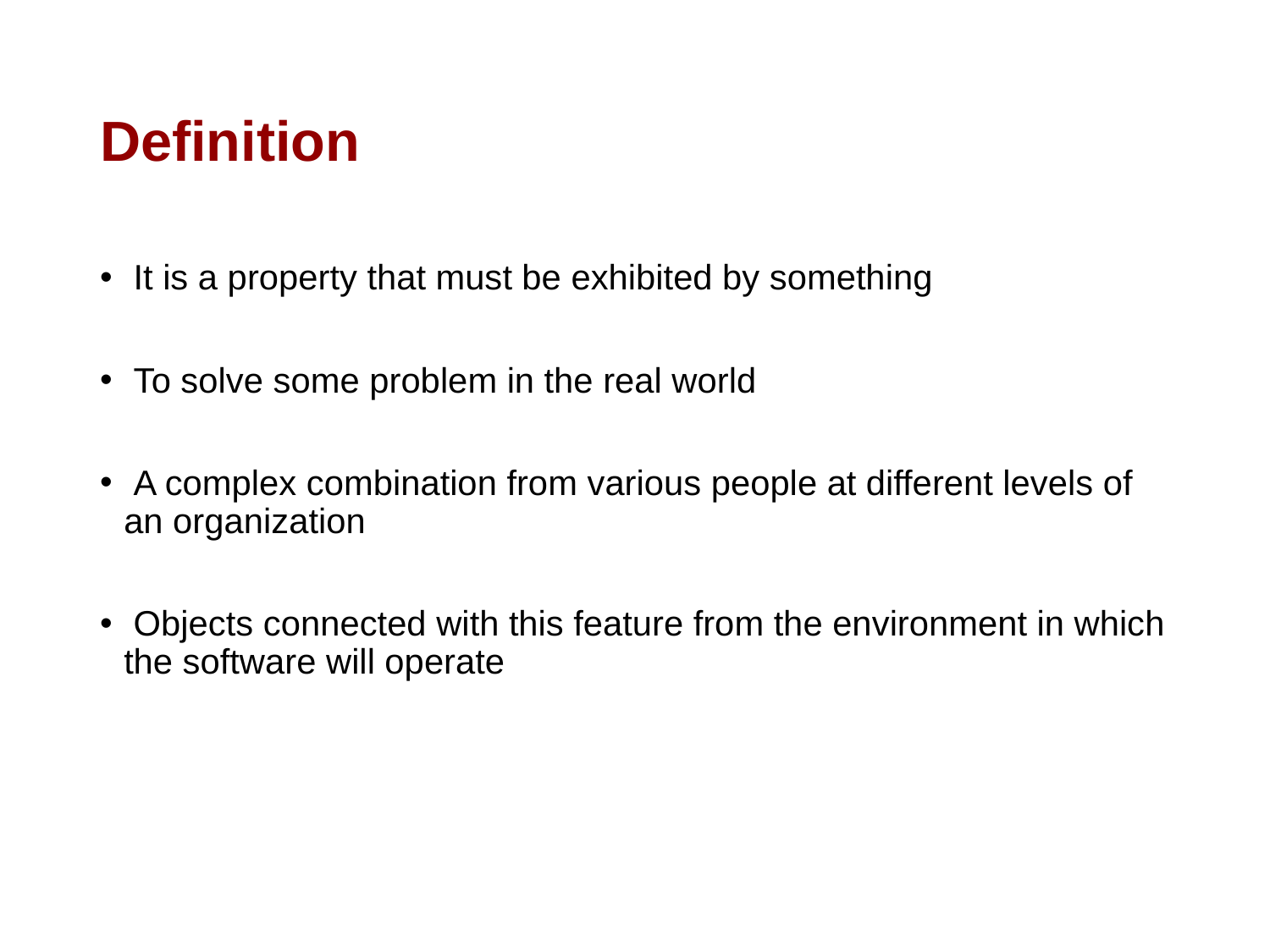

# Definition
 It is a property that must be exhibited by something

 To solve some problem in the real world

 A complex combination from various people at different levels of an organization

 Objects connected with this feature from the environment in which the software will operate